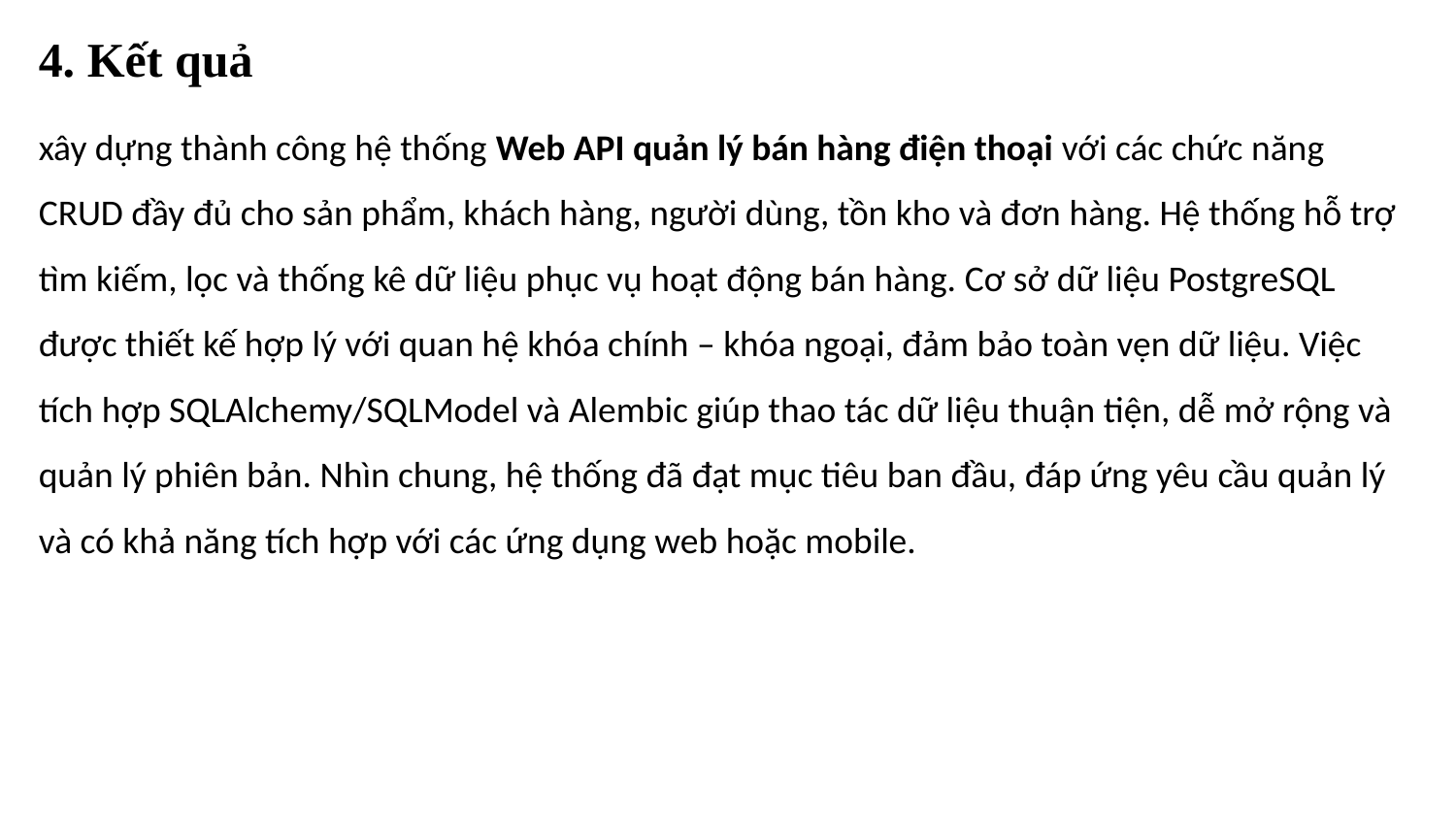

4. Kết quả
xây dựng thành công hệ thống Web API quản lý bán hàng điện thoại với các chức năng CRUD đầy đủ cho sản phẩm, khách hàng, người dùng, tồn kho và đơn hàng. Hệ thống hỗ trợ tìm kiếm, lọc và thống kê dữ liệu phục vụ hoạt động bán hàng. Cơ sở dữ liệu PostgreSQL được thiết kế hợp lý với quan hệ khóa chính – khóa ngoại, đảm bảo toàn vẹn dữ liệu. Việc tích hợp SQLAlchemy/SQLModel và Alembic giúp thao tác dữ liệu thuận tiện, dễ mở rộng và quản lý phiên bản. Nhìn chung, hệ thống đã đạt mục tiêu ban đầu, đáp ứng yêu cầu quản lý và có khả năng tích hợp với các ứng dụng web hoặc mobile.